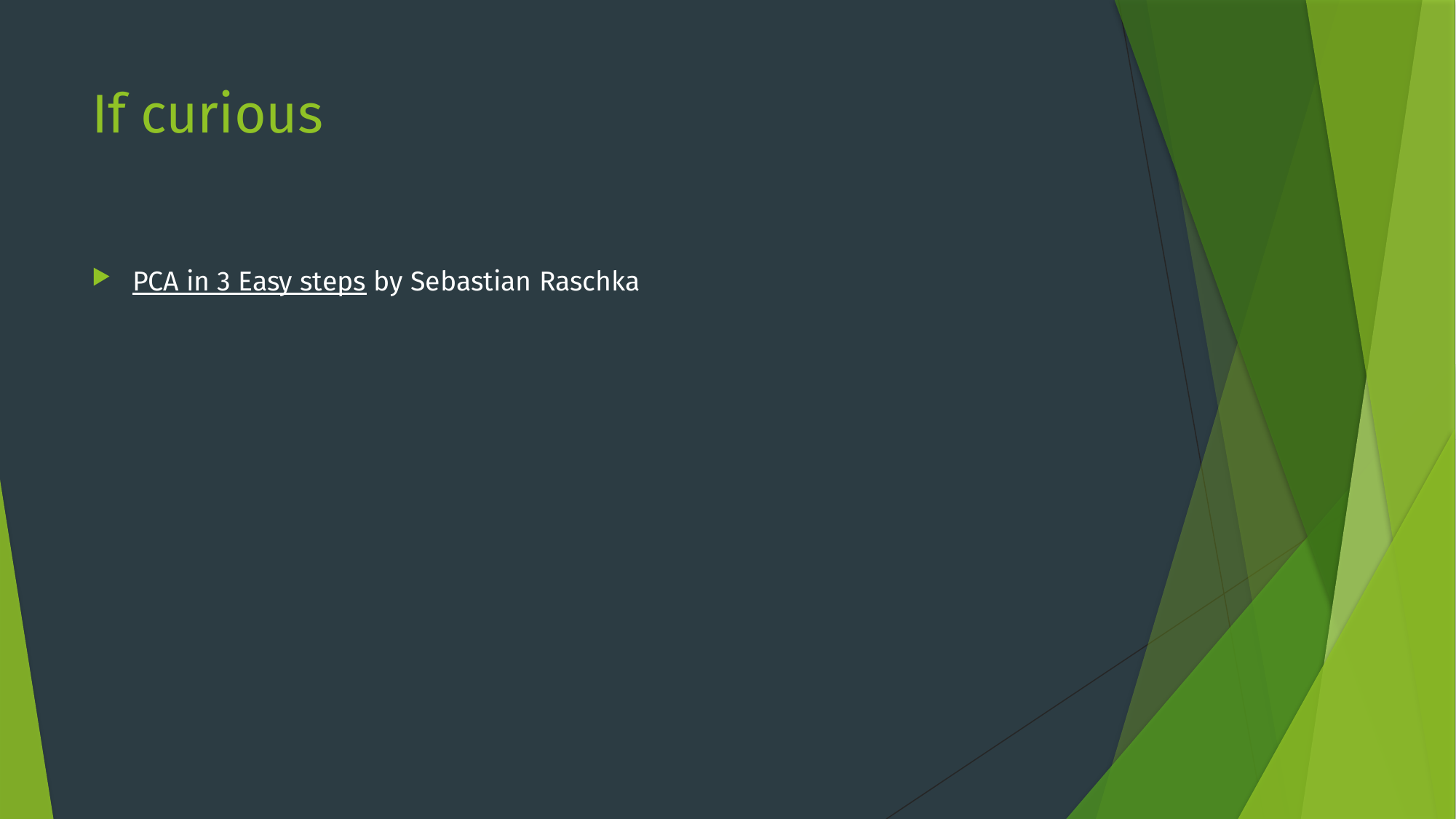

# If curious
PCA in 3 Easy steps by Sebastian Raschka